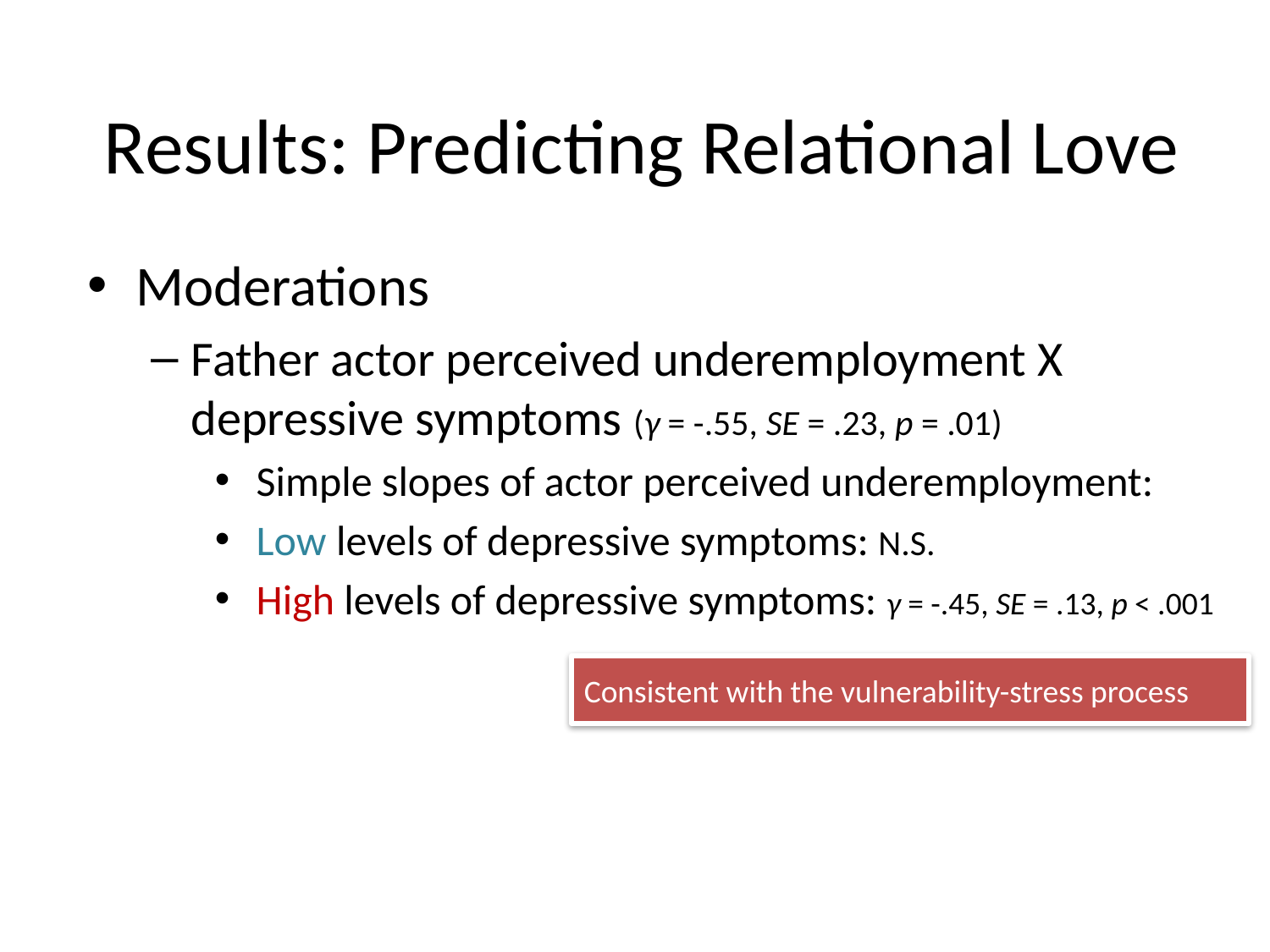

# Results: Predicting Relational Love
Moderations
Father actor perceived underemployment X depressive symptoms (γ = -.55, SE = .23, p = .01)
 Simple slopes of actor perceived underemployment:
 Low levels of depressive symptoms: N.S.
 High levels of depressive symptoms: γ = -.45, SE = .13, p < .001
Consistent with the vulnerability-stress process